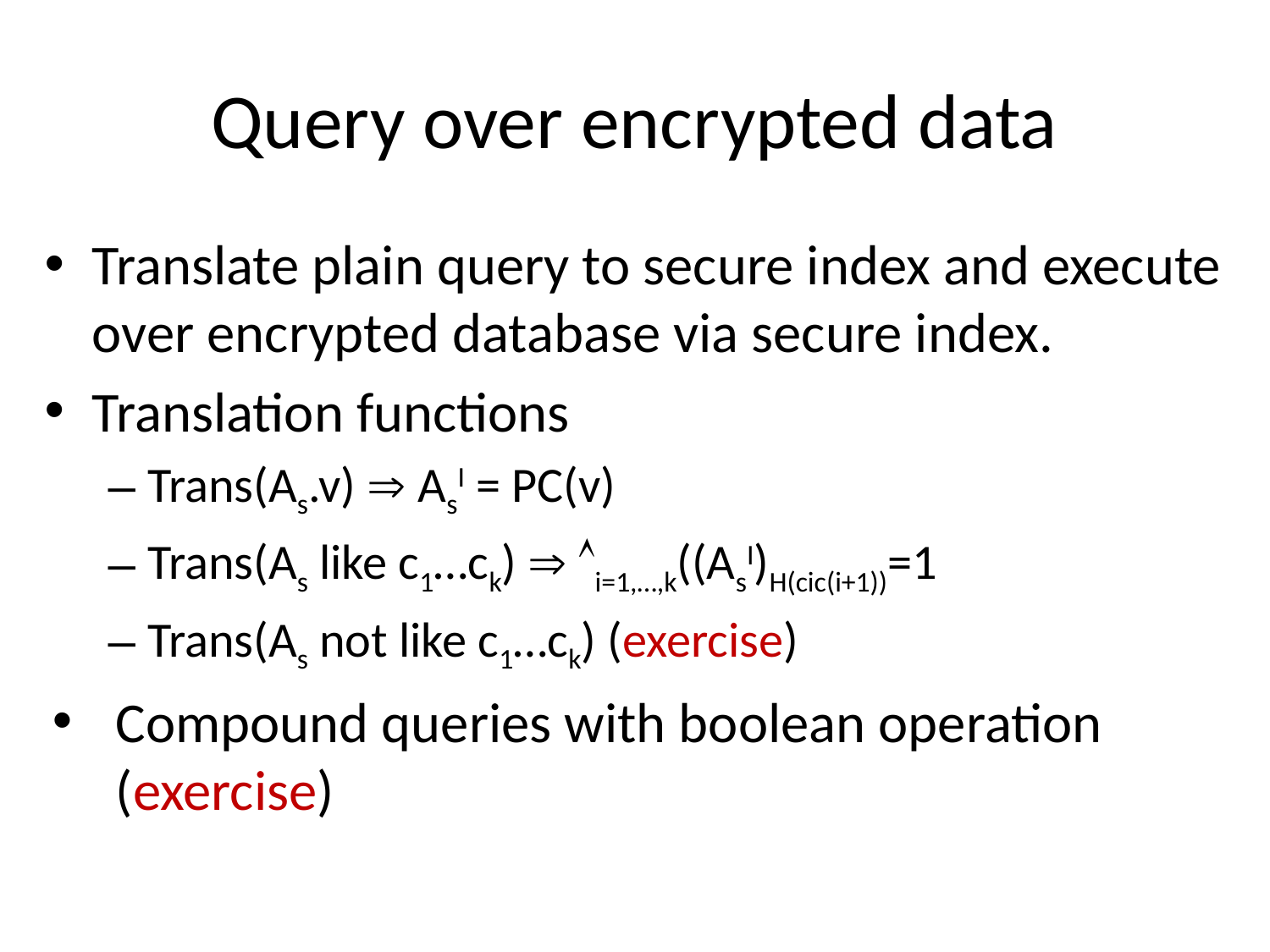

# Query over encrypted data
Translate plain query to secure index and execute over encrypted database via secure index.
Translation functions
Trans(As.v) ⇒ AsI = PC(v)
Trans(As like c1…ck) ⇒ ∧i=1,…,k((AsI)H(cic(i+1))=1
Trans(As not like c1…ck) (exercise)
Compound queries with boolean operation (exercise)